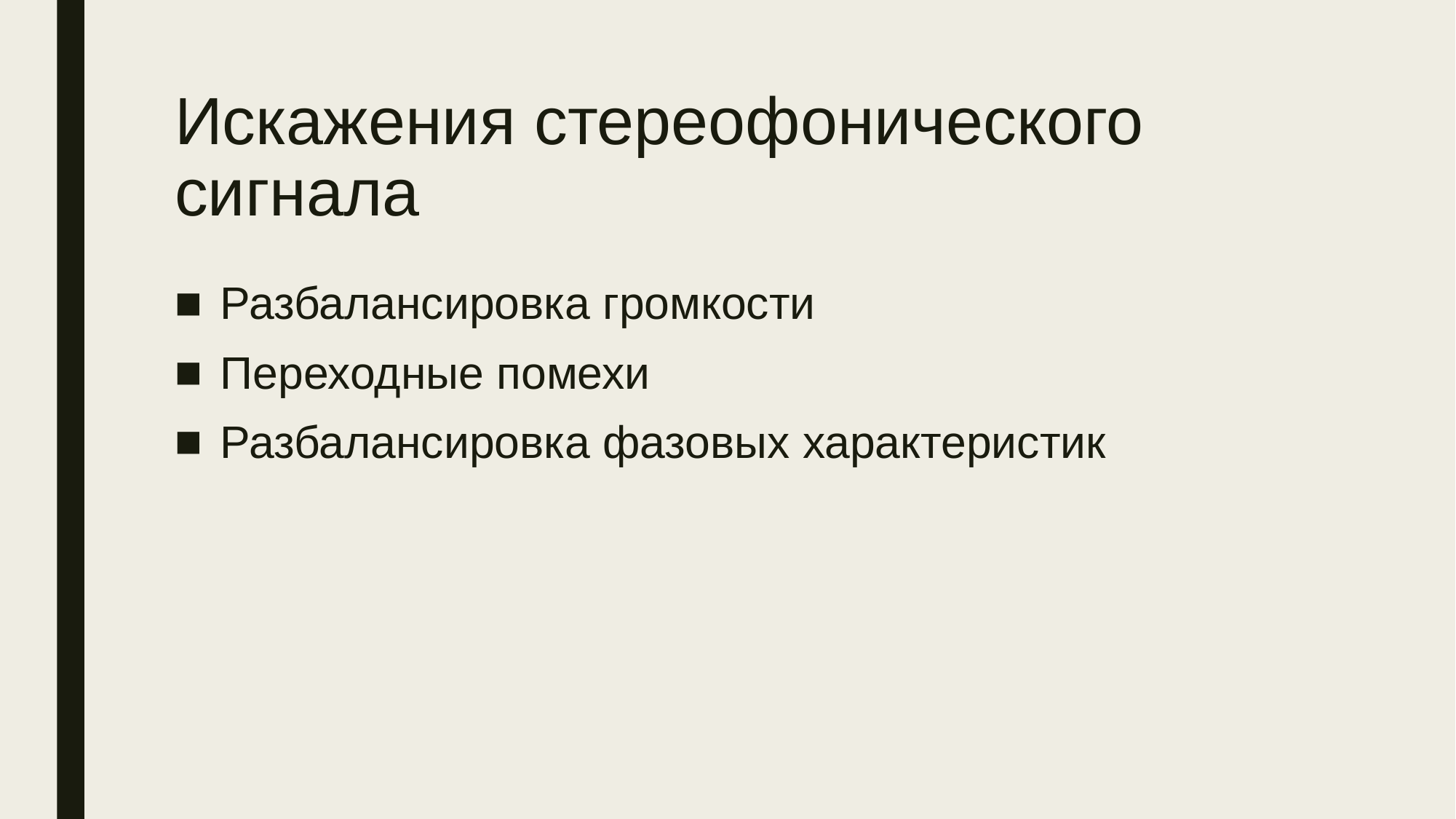

# Искажения стереофонического сигнала
Разбалансировка громкости
Переходные помехи
Разбалансировка фазовых характеристик